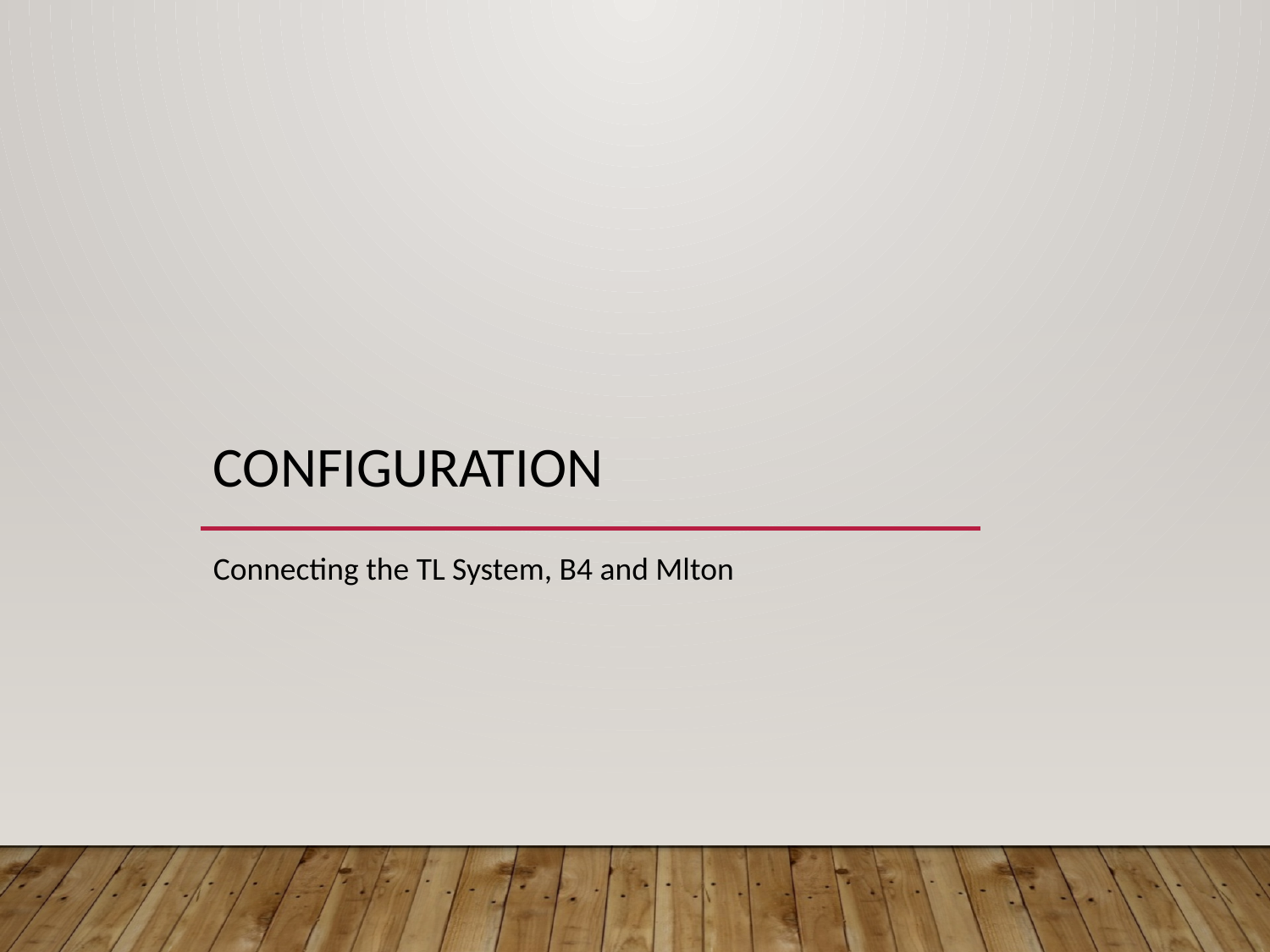

# Configuration
Connecting the TL System, B4 and Mlton